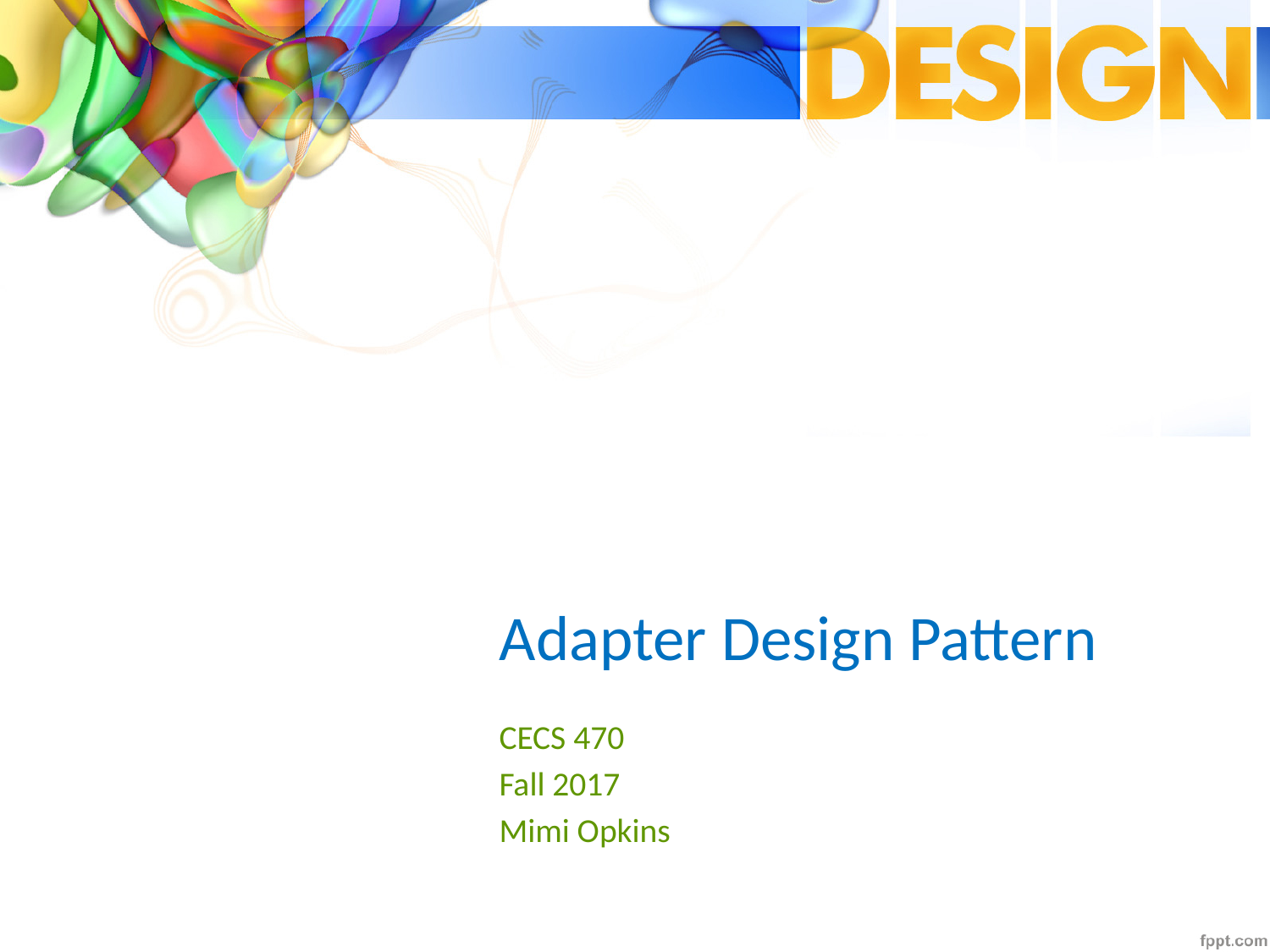

# Adapter Design Pattern
CECS 470
Fall 2017
Mimi Opkins